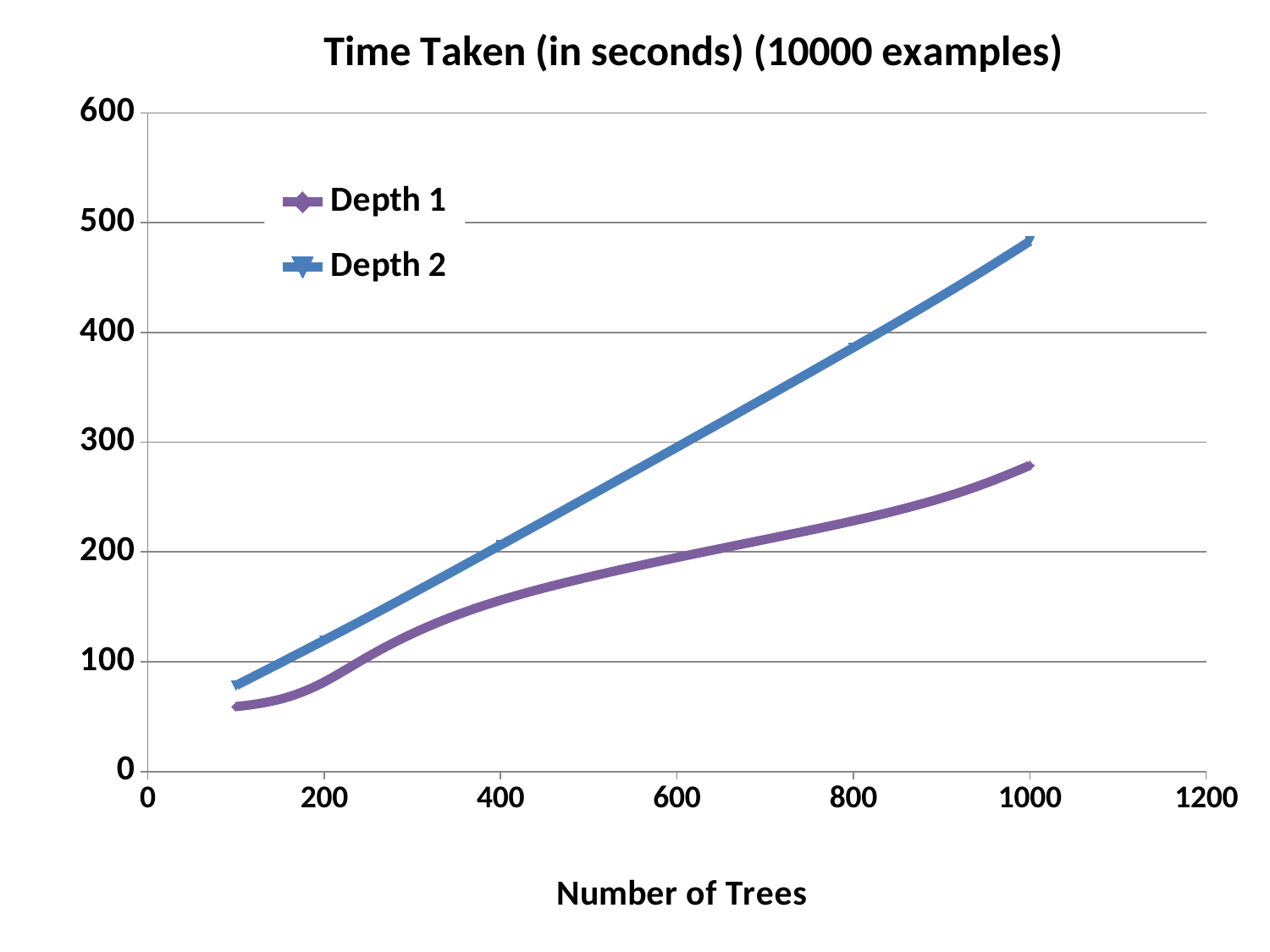

### Chart: Time Taken (in seconds) (10000 examples)

| Category |  |  |
|---|---|---|